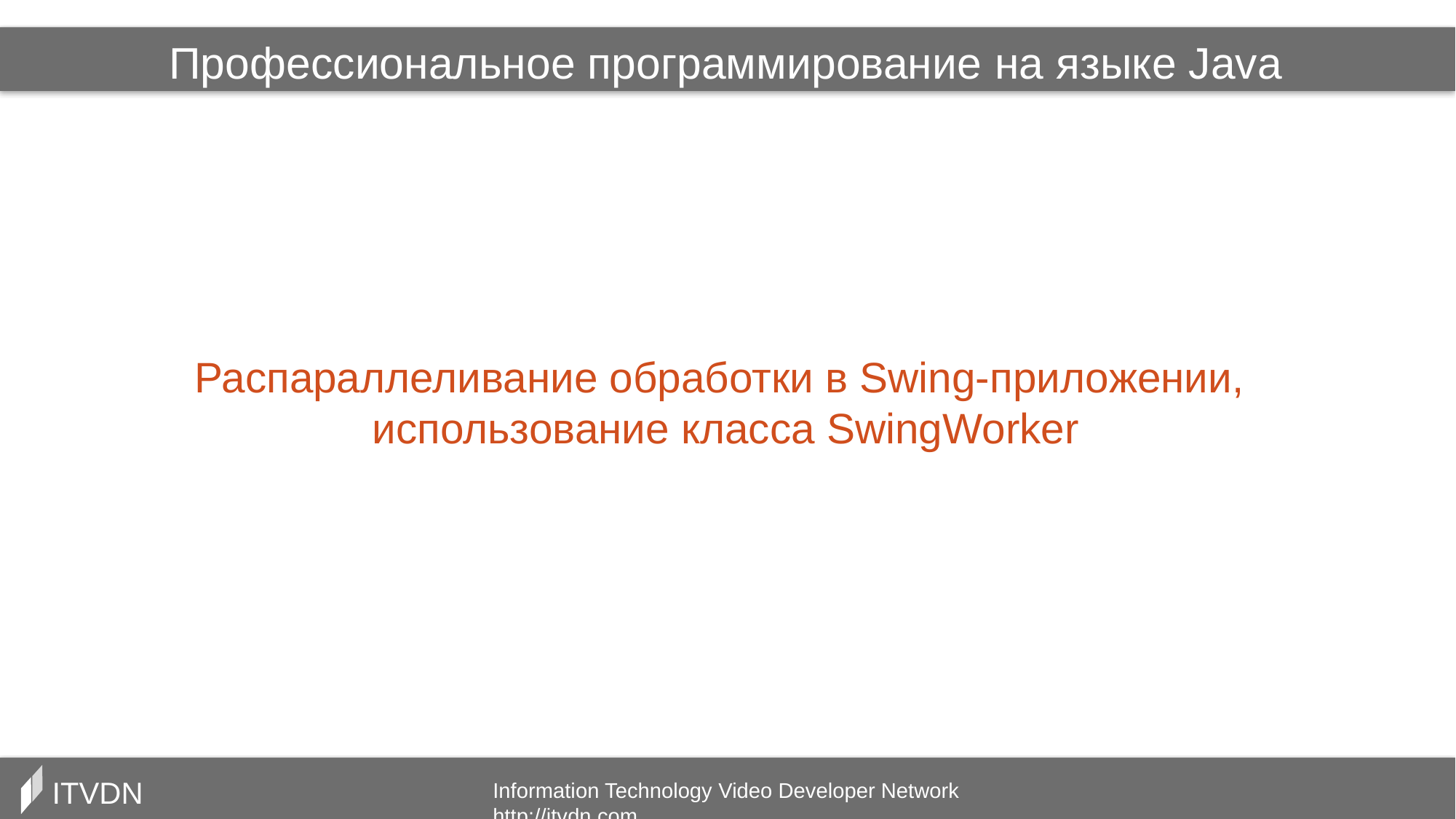

Профессиональное программирование на языке Java
Распараллеливание обработки в Swing-приложении,
использование класса SwingWorker

ITVDN
Information Technology Video Developer Network                                                       http://itvdn.com